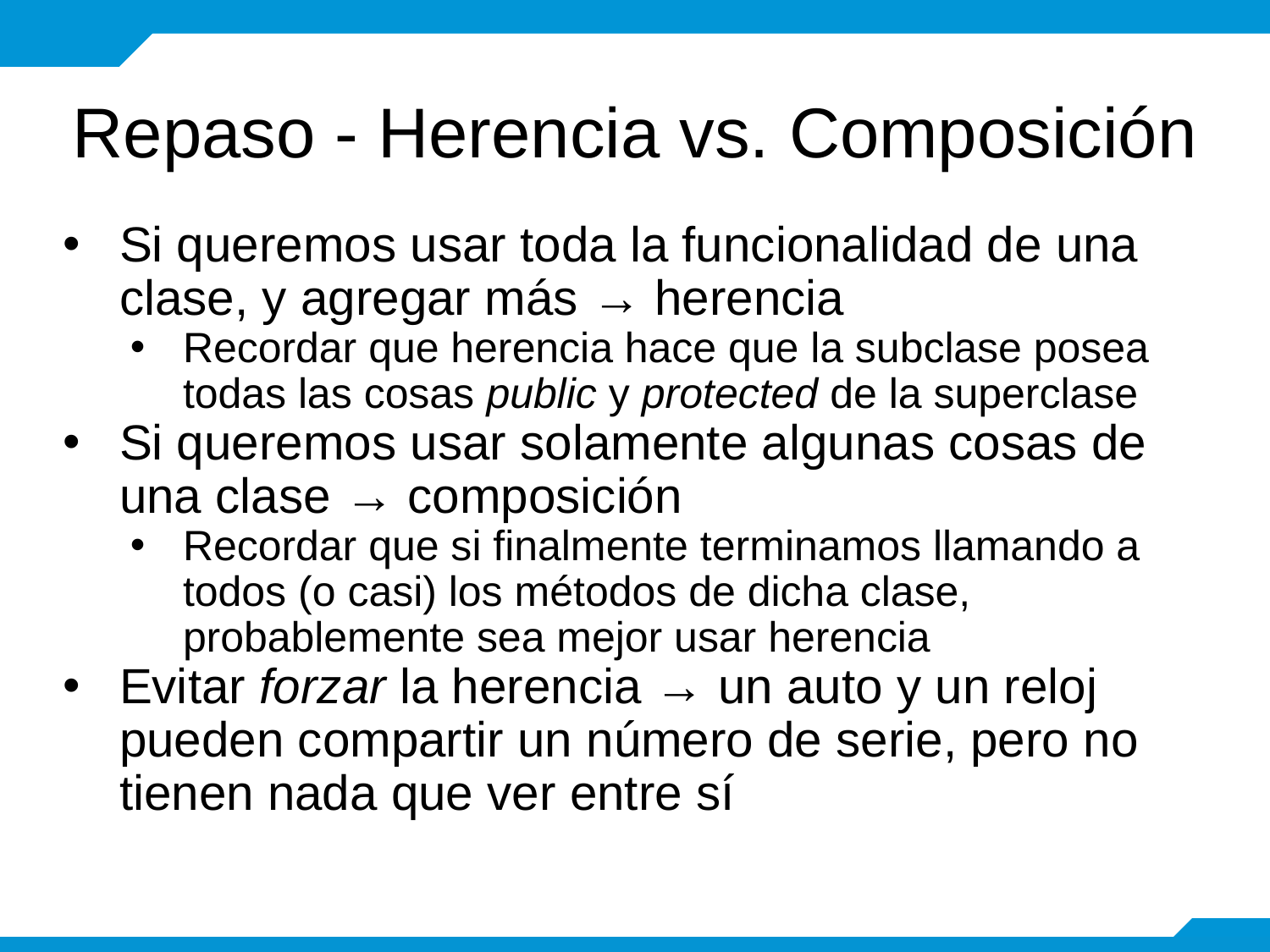

# Repaso - Herencia vs. Composición
Si queremos usar toda la funcionalidad de una clase, y agregar más → herencia
Recordar que herencia hace que la subclase posea todas las cosas public y protected de la superclase
Si queremos usar solamente algunas cosas de una clase → composición
Recordar que si finalmente terminamos llamando a todos (o casi) los métodos de dicha clase, probablemente sea mejor usar herencia
Evitar forzar la herencia → un auto y un reloj pueden compartir un número de serie, pero no tienen nada que ver entre sí